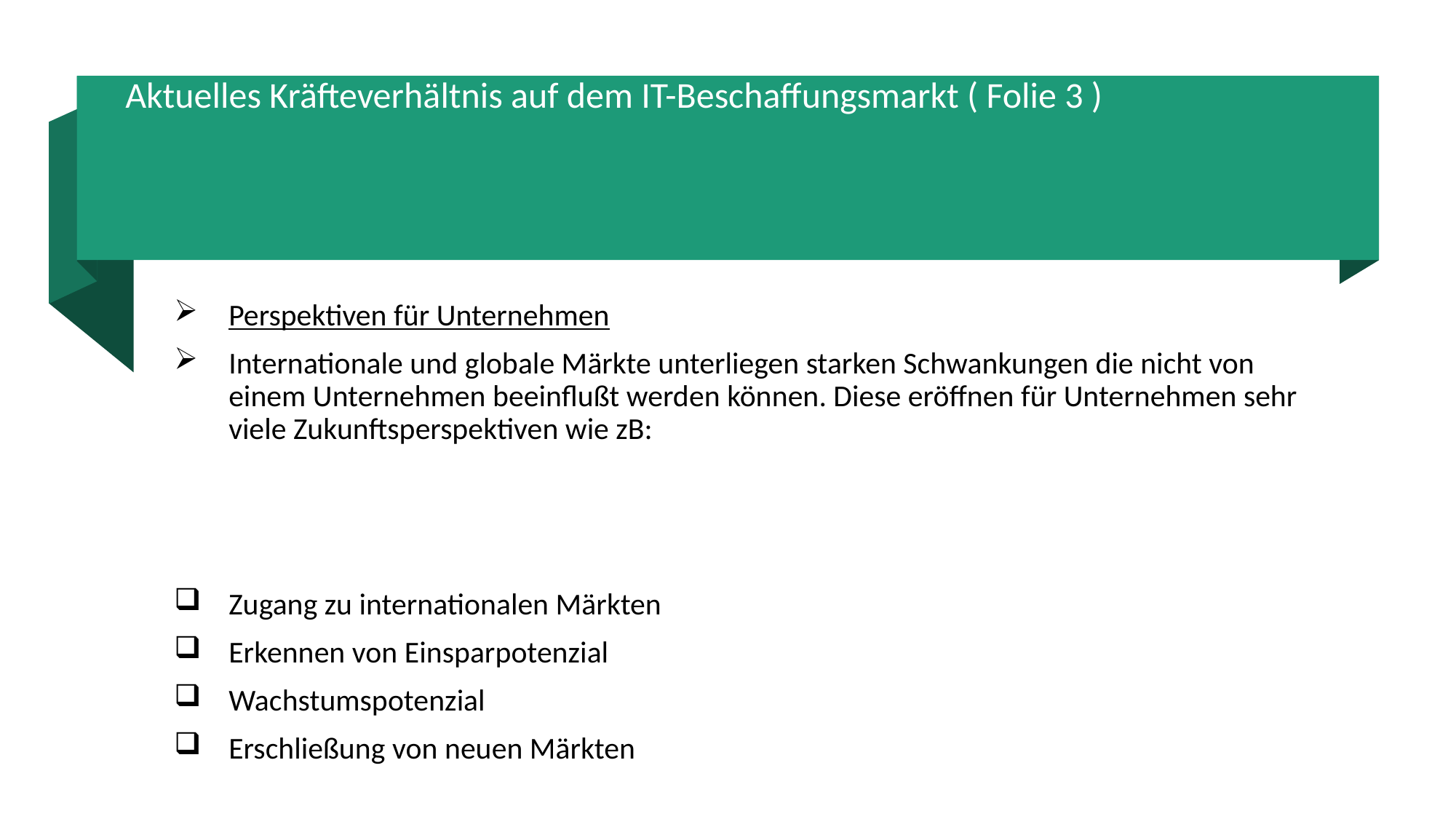

# Aktuelles Kräfteverhältnis auf dem IT-Beschaffungsmarkt ( Folie 3 )

Perspektiven für Unternehmen
Internationale und globale Märkte unterliegen starken Schwankungen die nicht von einem Unternehmen beeinflußt werden können. Diese eröffnen für Unternehmen sehr viele Zukunftsperspektiven wie zB:

Zugang zu internationalen Märkten
Erkennen von Einsparpotenzial
Wachstumspotenzial
Erschließung von neuen Märkten